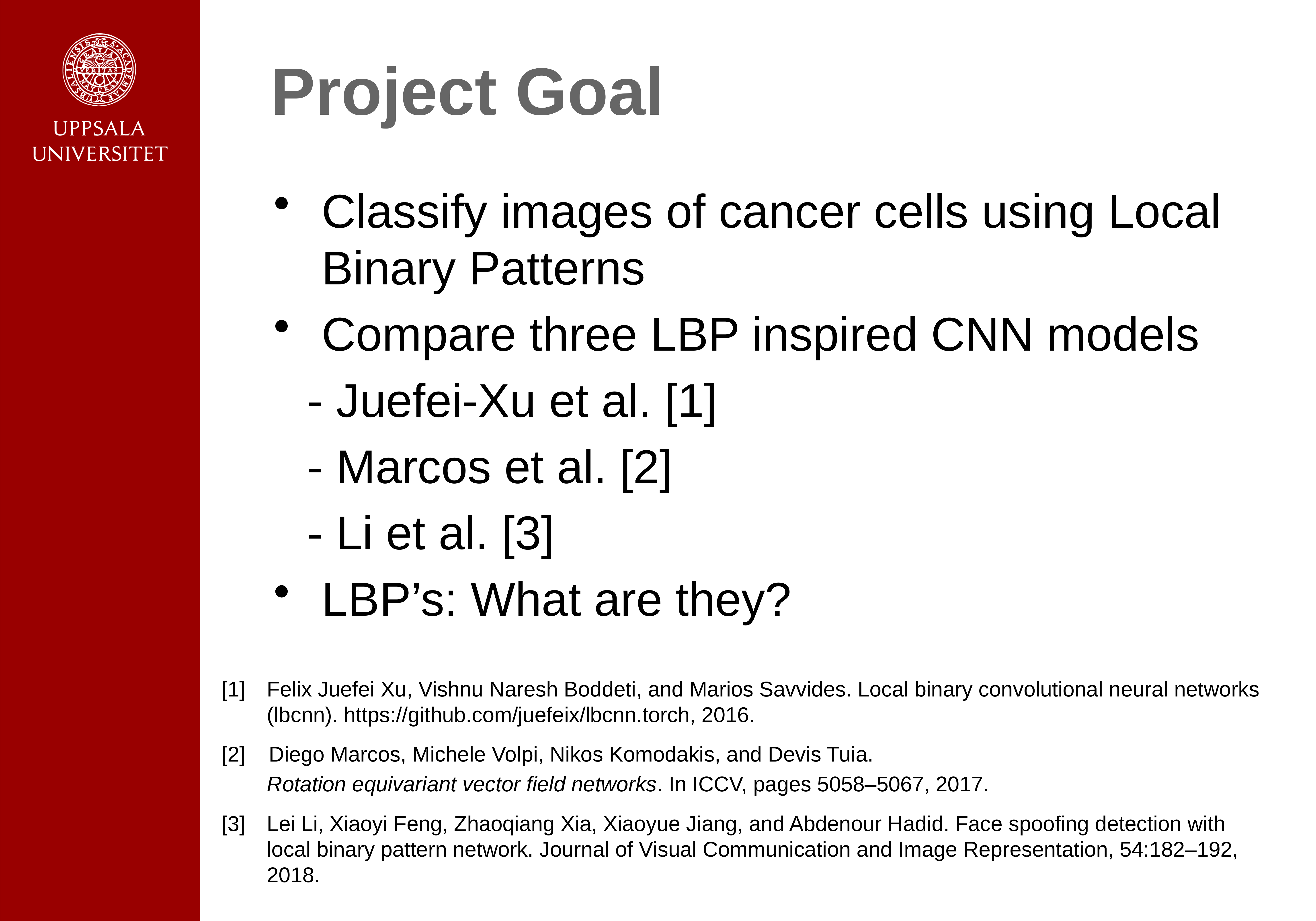

# Project Goal
Classify images of cancer cells using Local Binary Patterns
Compare three LBP inspired CNN models
 	- Juefei-Xu et al. [1]
	- Marcos et al. [2]
	- Li et al. [3]
LBP’s: What are they?
[1]	  Felix Juefei Xu, Vishnu Naresh Boddeti, and Marios Savvides. Local binary convolutional neural networks 	  (lbcnn). https://github.com/juefeix/lbcnn.torch, 2016.

[2]    Diego Marcos, Michele Volpi, Nikos Komodakis, and Devis Tuia.
	  Rotation equivariant vector field networks. In ICCV, pages 5058–5067, 2017.

[3]	  Lei Li, Xiaoyi Feng, Zhaoqiang Xia, Xiaoyue Jiang, and Abdenour Hadid. Face spoofing detection with 	    	  local binary pattern network. Journal of Visual Communication and Image Representation, 54:182–192, 	  	  2018.